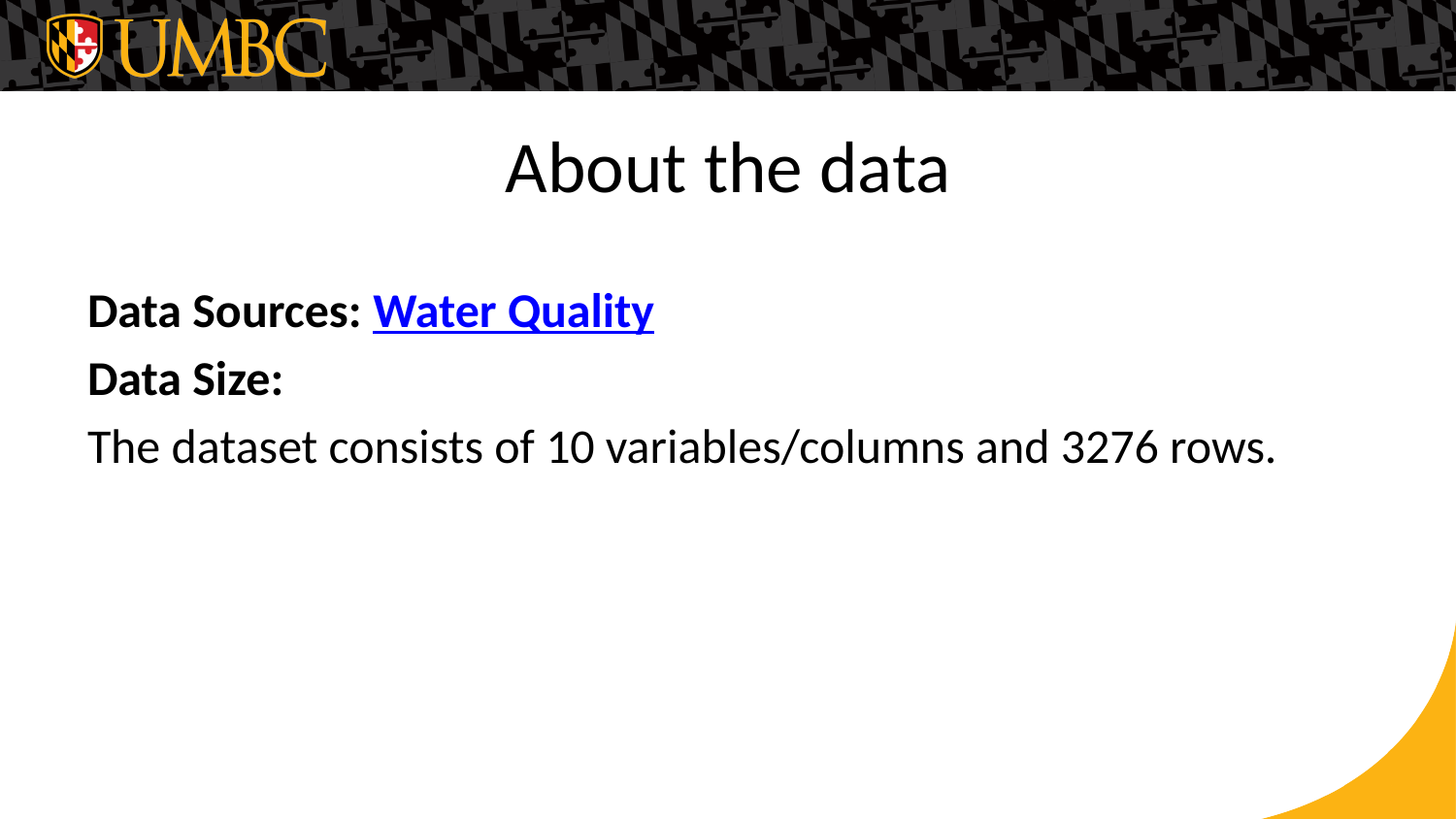

# About the data
Data Sources: Water Quality
Data Size:
The dataset consists of 10 variables/columns and 3276 rows.